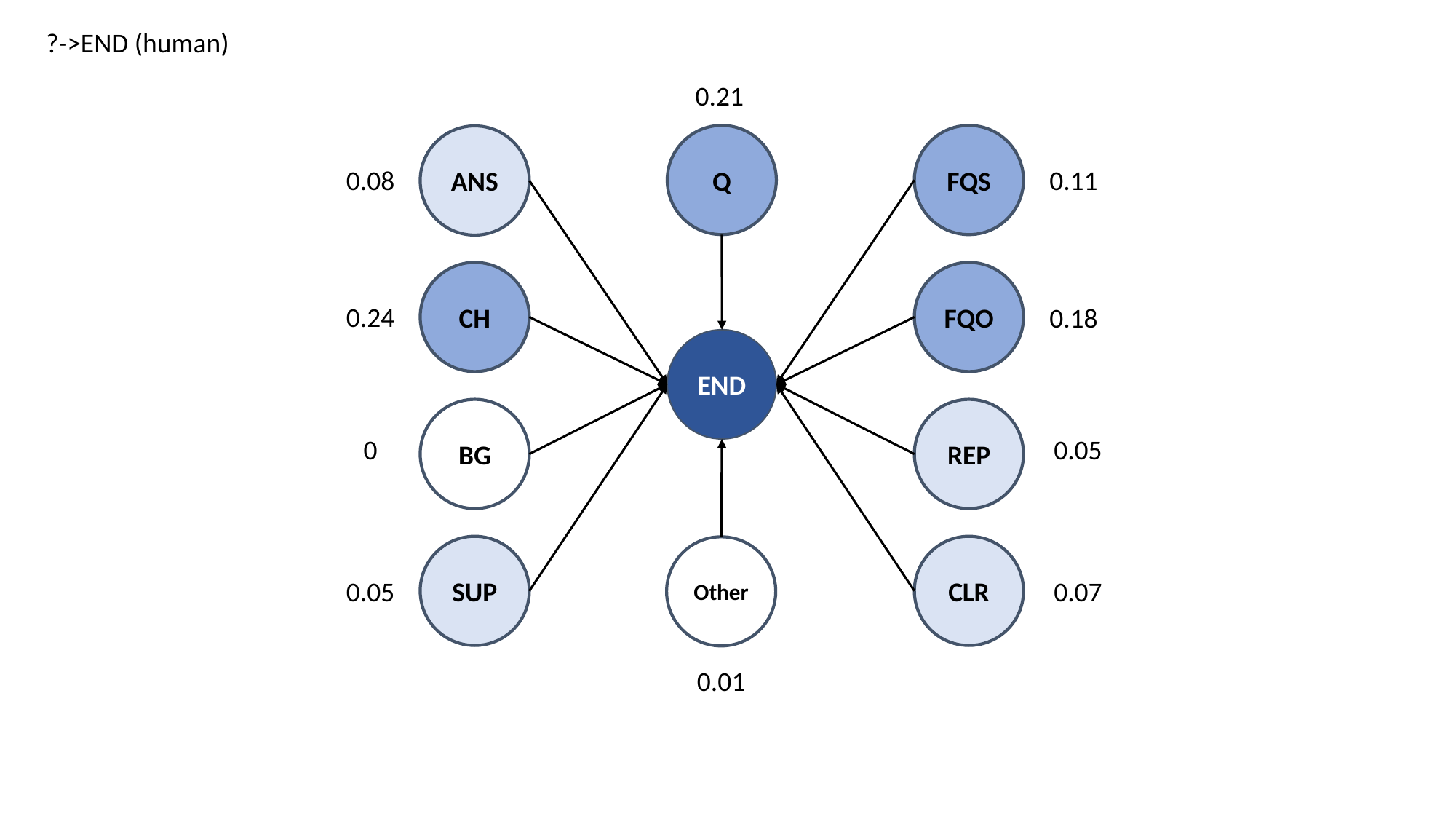

?->END (human)
0.21
Q
FQS
ANS
0.08
0.11
CH
FQO
0.24
0.18
END
BG
REP
0
0.05
SUP
CLR
Other
0.05
0.07
0.01